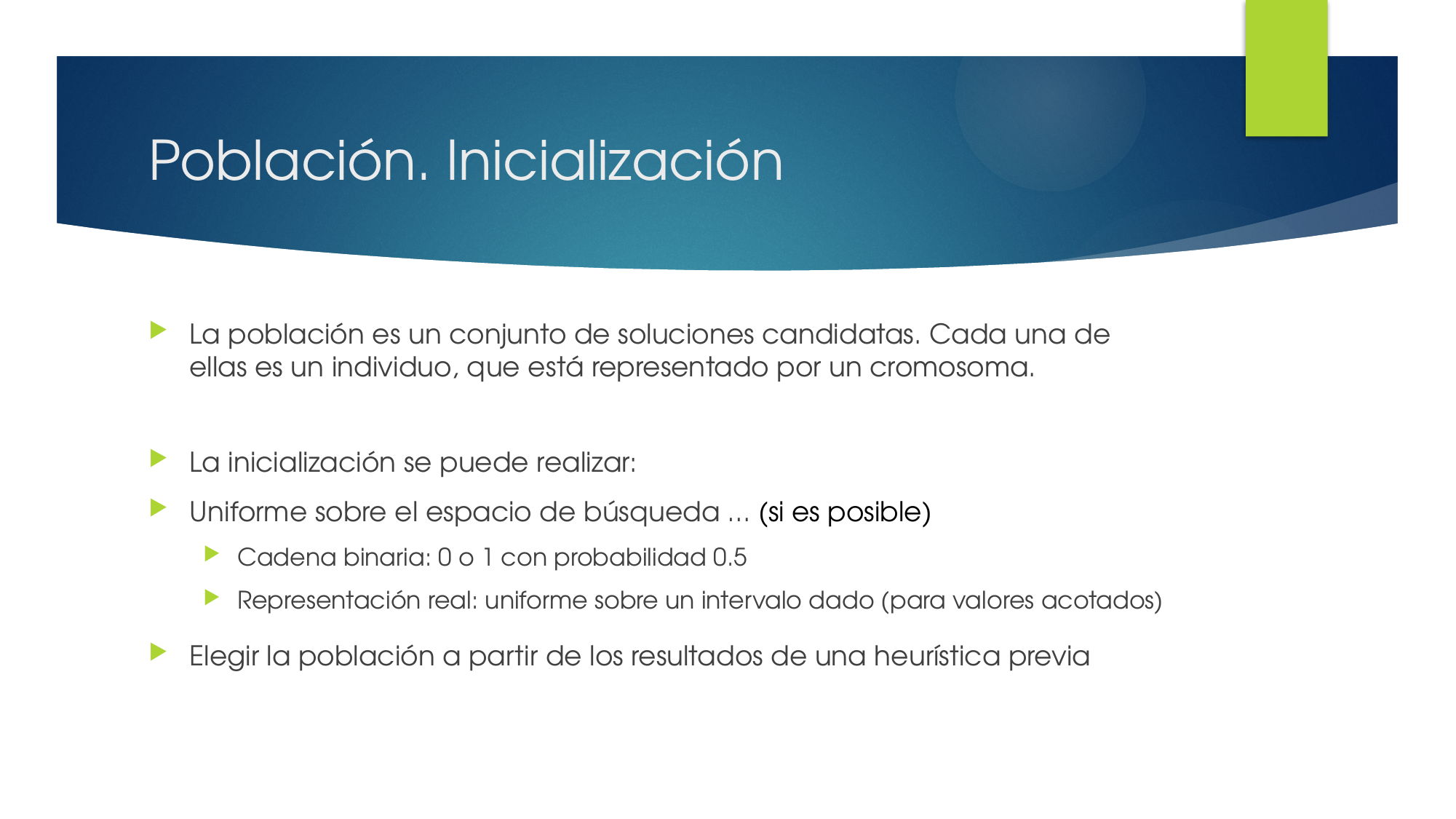

# Población. Inicialización
La población es un conjunto de soluciones candidatas. Cada una de ellas es un individuo, que está representado por un cromosoma.

La inicialización se puede realizar:
Uniforme sobre el espacio de búsqueda … (si es posible)
Cadena binaria: 0 o 1 con probabilidad 0.5
Representación real: uniforme sobre un intervalo dado (para valores acotados)
Elegir la población a partir de los resultados de una heurística previa